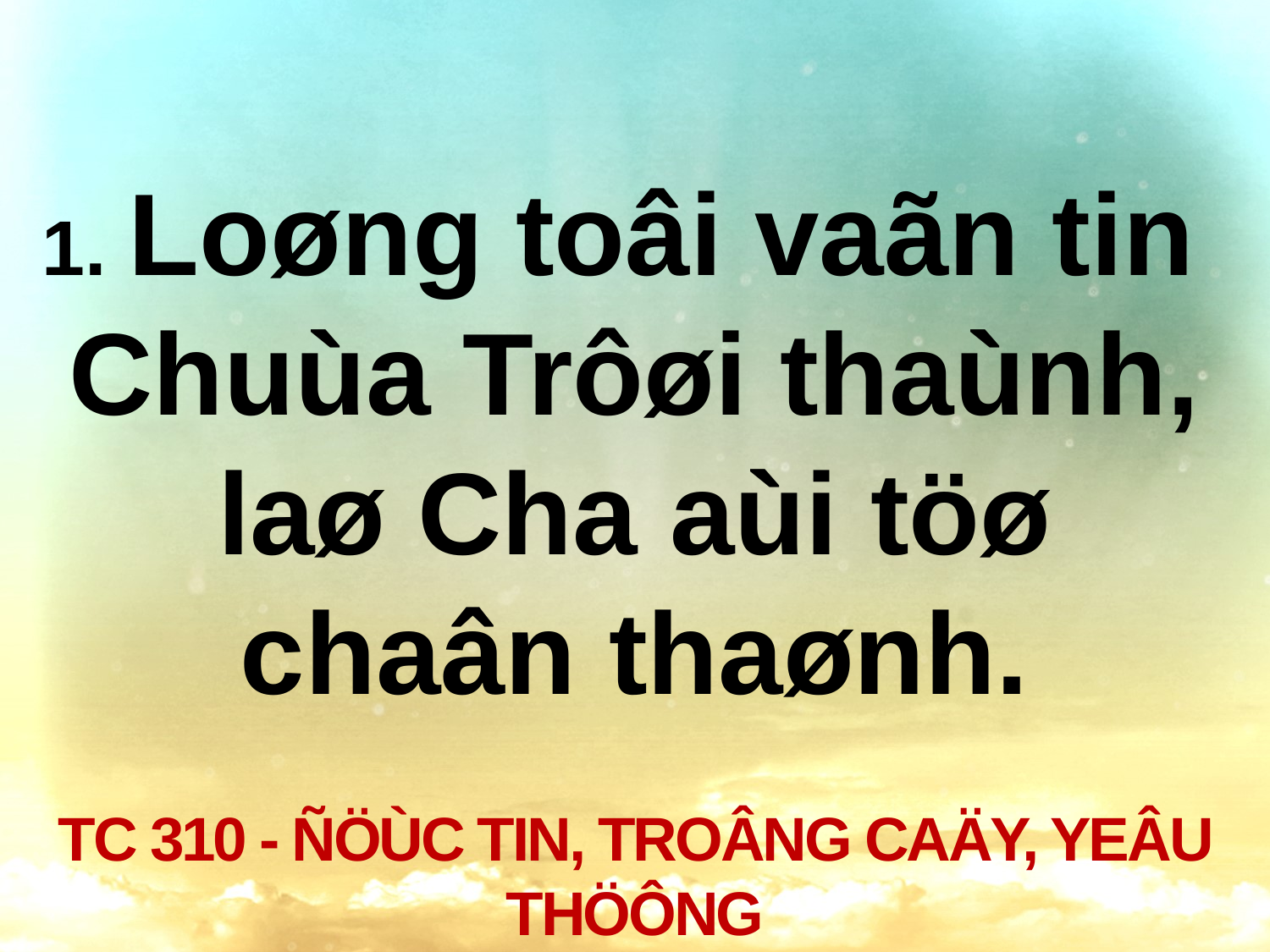

1. Loøng toâi vaãn tin
Chuùa Trôøi thaùnh,
laø Cha aùi töø
chaân thaønh.
TC 310 - ÑÖÙC TIN, TROÂNG CAÄY, YEÂU THÖÔNG